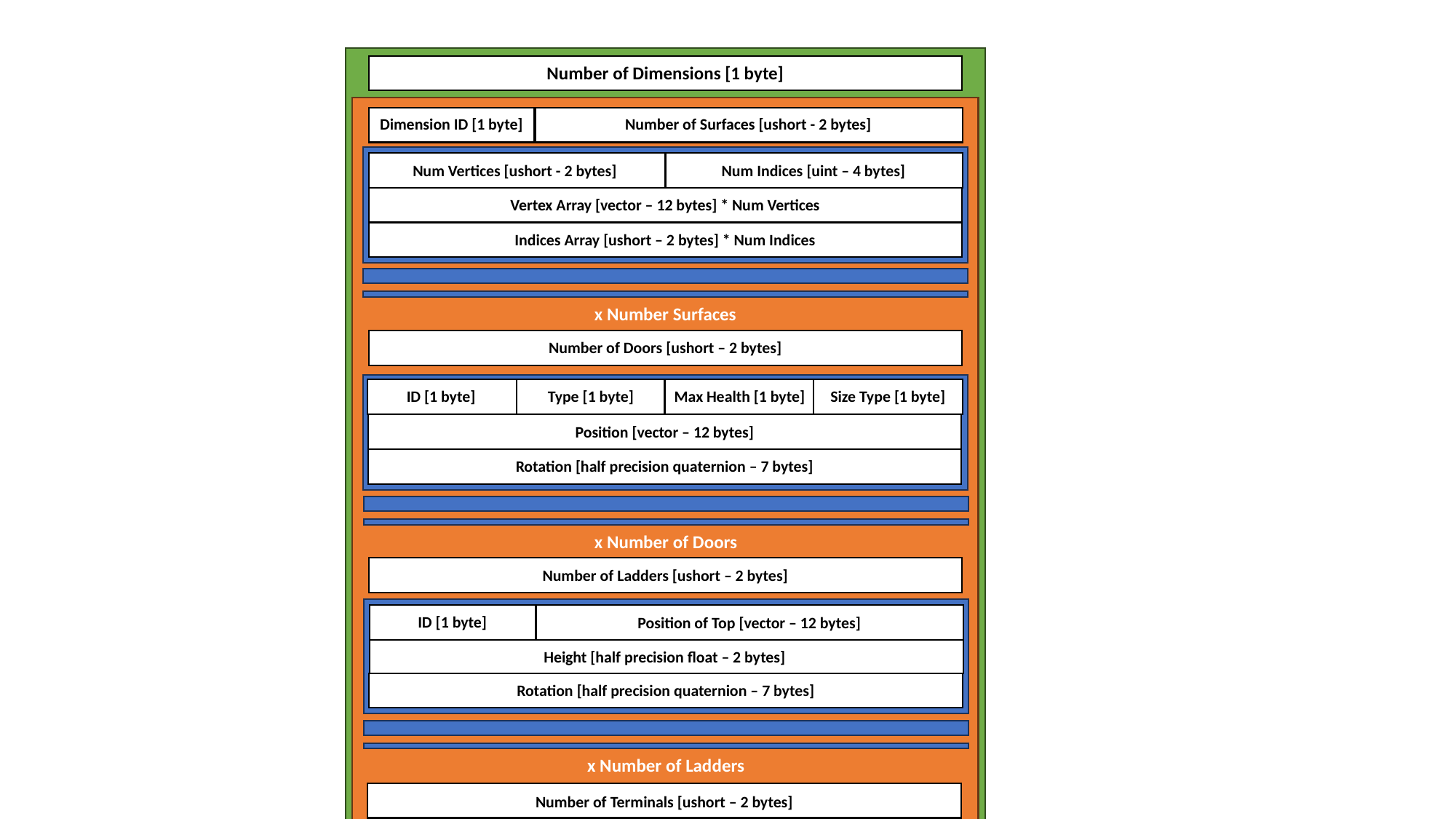

Number of Dimensions [1 byte]

Number of Surfaces [ushort - 2 bytes]
Dimension ID [1 byte]

Num Vertices [ushort - 2 bytes]
Num Indices [uint – 4 bytes]

Vertex Array [vector – 12 bytes] * Num Vertices

Indices Array [ushort – 2 bytes] * Num Indices

x Number Surfaces

Number of Doors [ushort – 2 bytes]

Type [1 byte]
Max Health [1 byte]
Size Type [1 byte]
ID [1 byte]

Position [vector – 12 bytes]

Rotation [half precision quaternion – 7 bytes]

x Number of Doors

Number of Ladders [ushort – 2 bytes]

ID [1 byte]
Position of Top [vector – 12 bytes]

Height [half precision float – 2 bytes]

Rotation [half precision quaternion – 7 bytes]

x Number of Ladders

Number of Terminals [ushort – 2 bytes]

ID [1 byte]
Position [vector – 12 bytes]

Rotation [half precision quaternion – 7 bytes]

x Number of Terminals

Number of Containers [ushort – 2 bytes]

ID [1 byte]
Position [vector – 12 bytes]

Rotation [half precision quaternion – 7 bytes]

x Number of Containers

x Number of Dimensions